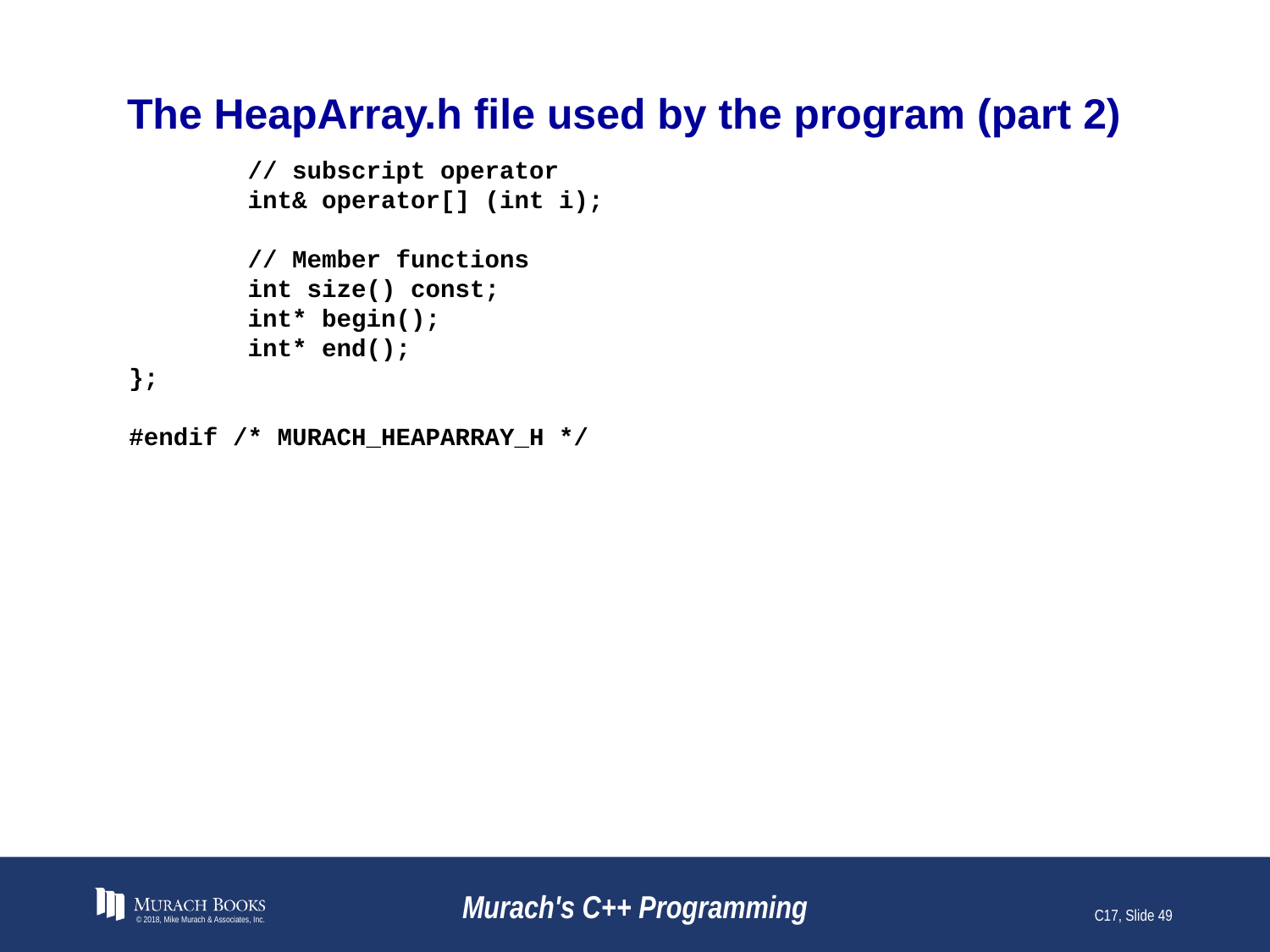

# The HeapArray.h file used by the program (part 2)
        // subscript operator
        int& operator[] (int i);

        // Member functions
        int size() const;
        int* begin();
        int* end();
};

#endif /* MURACH_HEAPARRAY_H */
© 2018, Mike Murach & Associates, Inc.
Murach's C++ Programming

C17, Slide 49